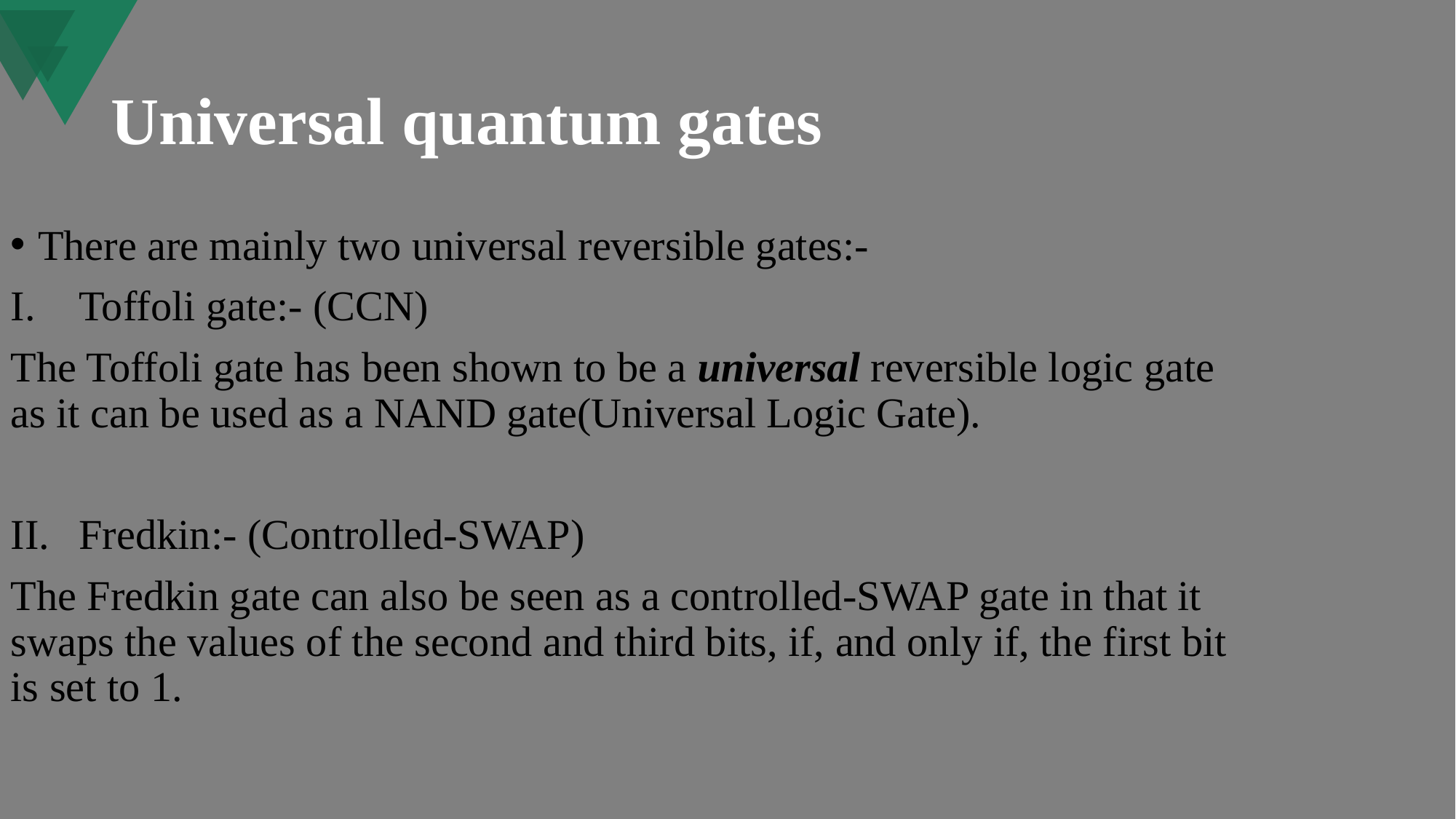

# Universal quantum gates
There are mainly two universal reversible gates:-
Toffoli gate:- (CCN)
The Toffoli gate has been shown to be a universal reversible logic gate as it can be used as a NAND gate(Universal Logic Gate).

Fredkin:- (Controlled-SWAP)
The Fredkin gate can also be seen as a controlled-SWAP gate in that it swaps the values of the second and third bits, if, and only if, the first bit is set to 1.